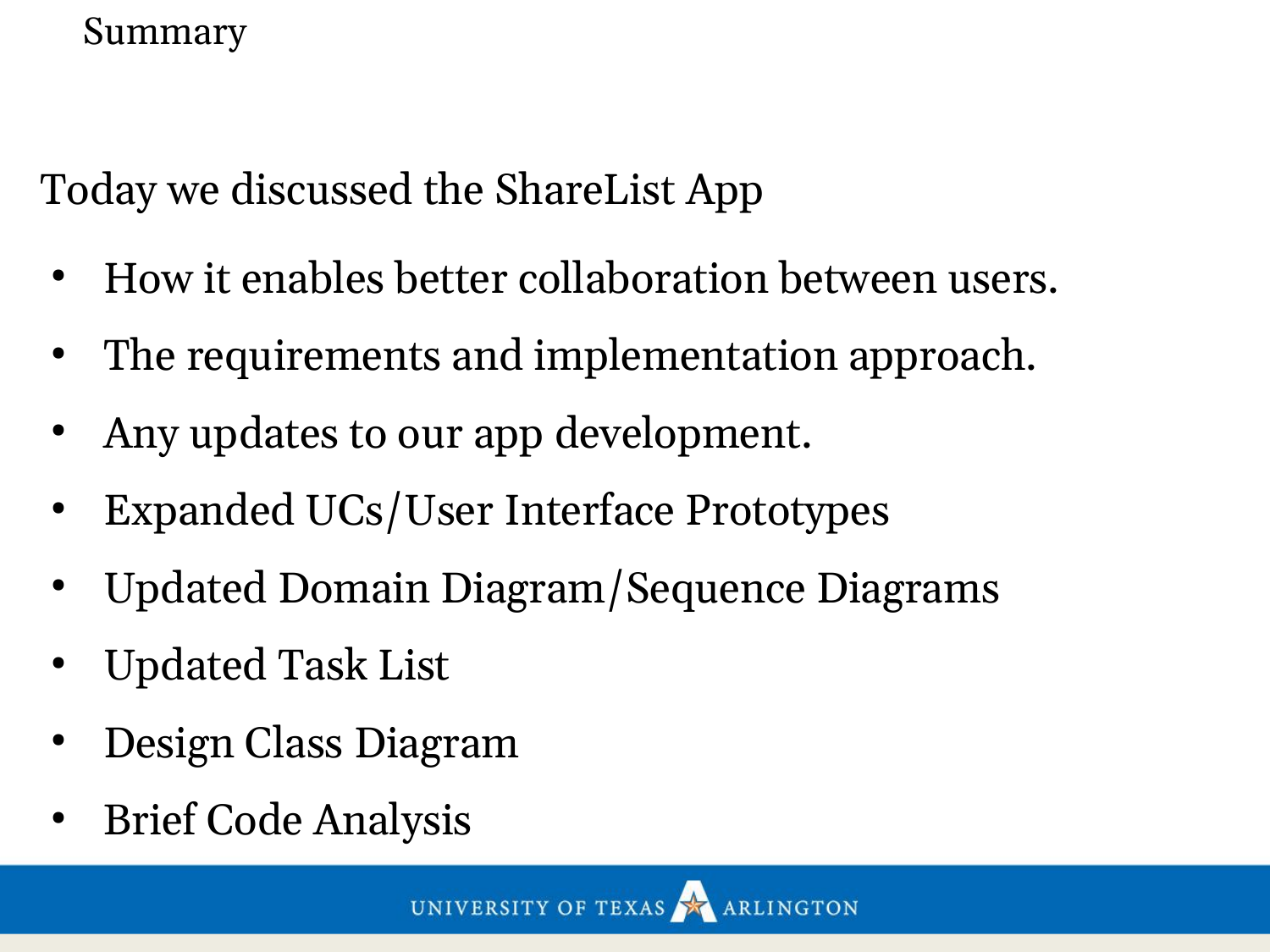

# Summary
Today we discussed the ShareList App
How it enables better collaboration between users.
The requirements and implementation approach.
Any updates to our app development.
Expanded UCs/User Interface Prototypes
Updated Domain Diagram/Sequence Diagrams
Updated Task List
Design Class Diagram
Brief Code Analysis